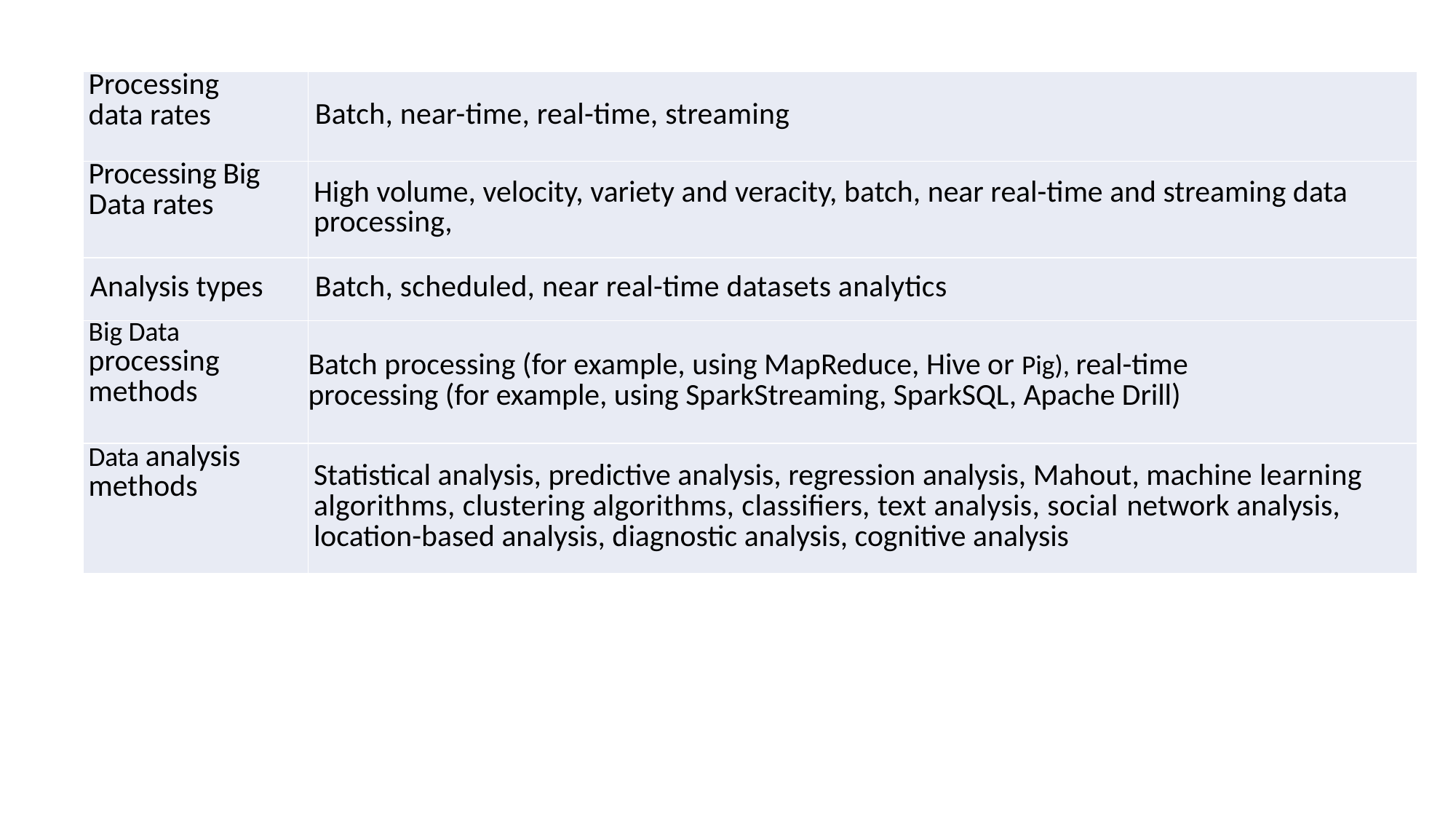

| Processing data rates | Batch, near-time, real-time, streaming |
| --- | --- |
| Processing Big Data rates | High volume, velocity, variety and veracity, batch, near real-time and streaming data processing, |
| Analysis types | Batch, scheduled, near real-time datasets analytics |
| Big Data processing methods | Batch processing (for example, using MapReduce, Hive or Pig), real-time processing (for example, using SparkStreaming, SparkSQL, Apache Drill) |
| Data analysis methods | Statistical analysis, predictive analysis, regression analysis, Mahout, machine learning algorithms, clustering algorithms, classifiers, text analysis, social network analysis, location-based analysis, diagnostic analysis, cognitive analysis |